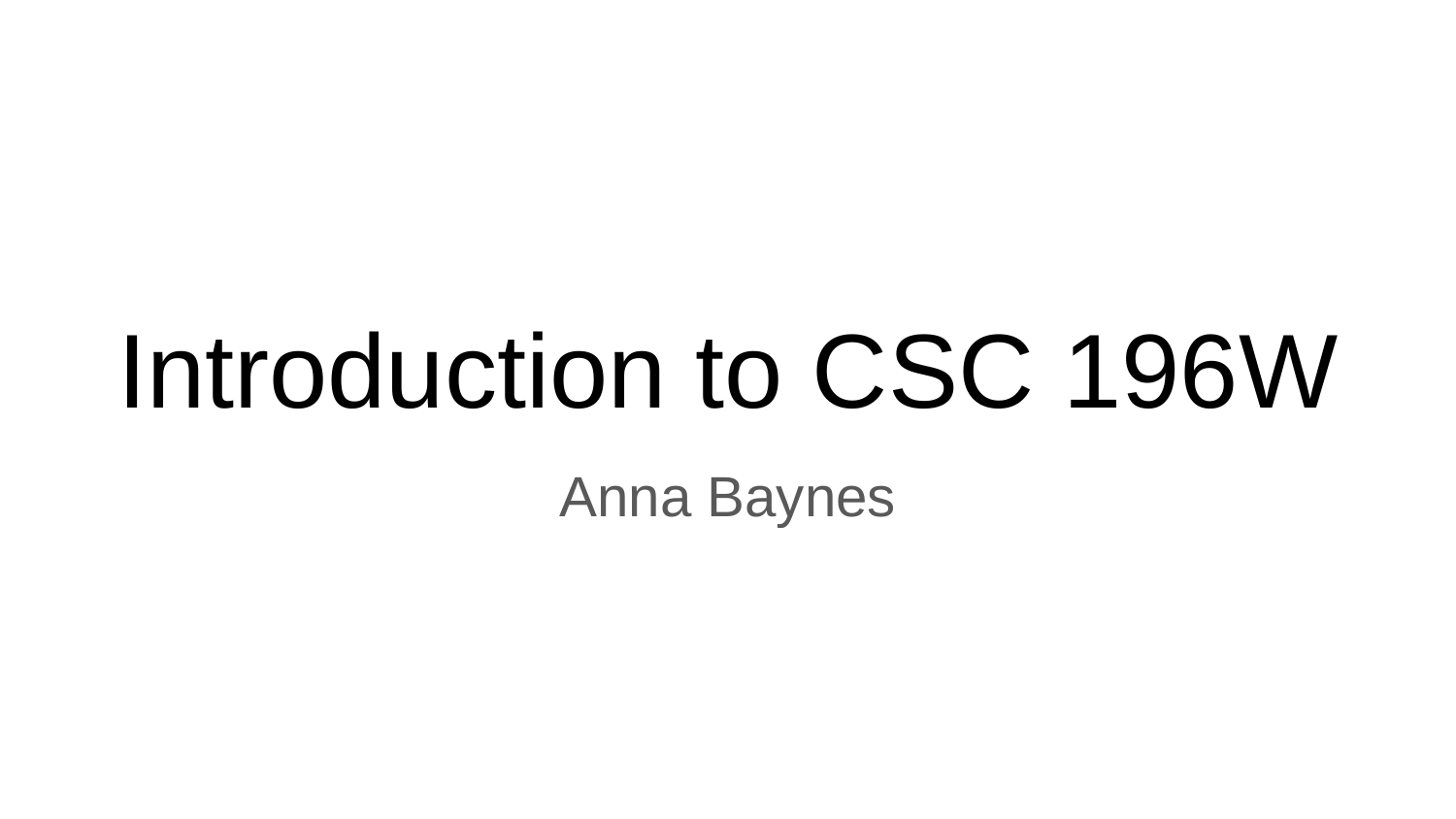

# Introduction to CSC 196W
Anna Baynes